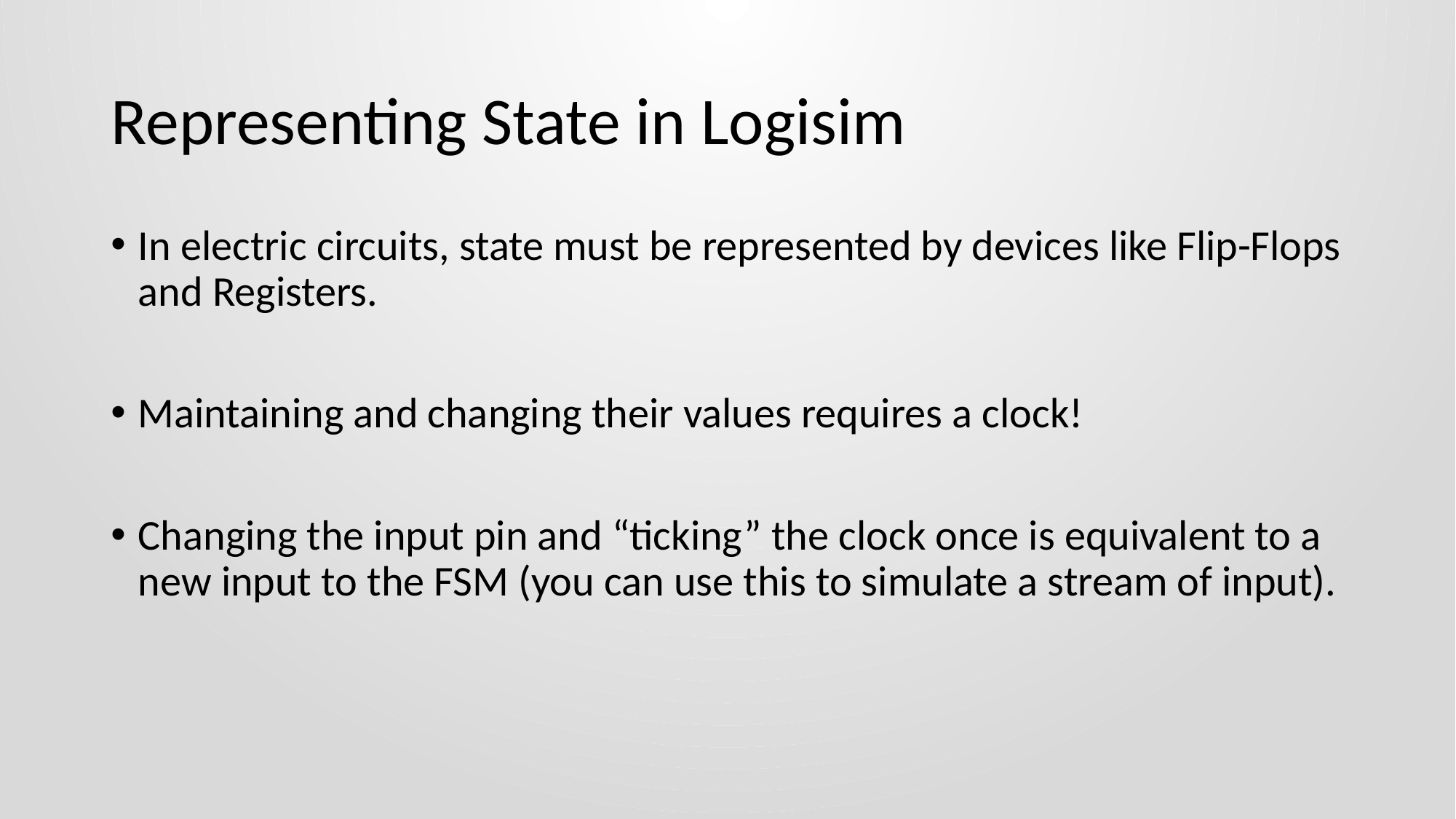

# Representing State in Logisim
In electric circuits, state must be represented by devices like Flip-Flops and Registers.

Maintaining and changing their values requires a clock!

Changing the input pin and “ticking” the clock once is equivalent to a new input to the FSM (you can use this to simulate a stream of input).